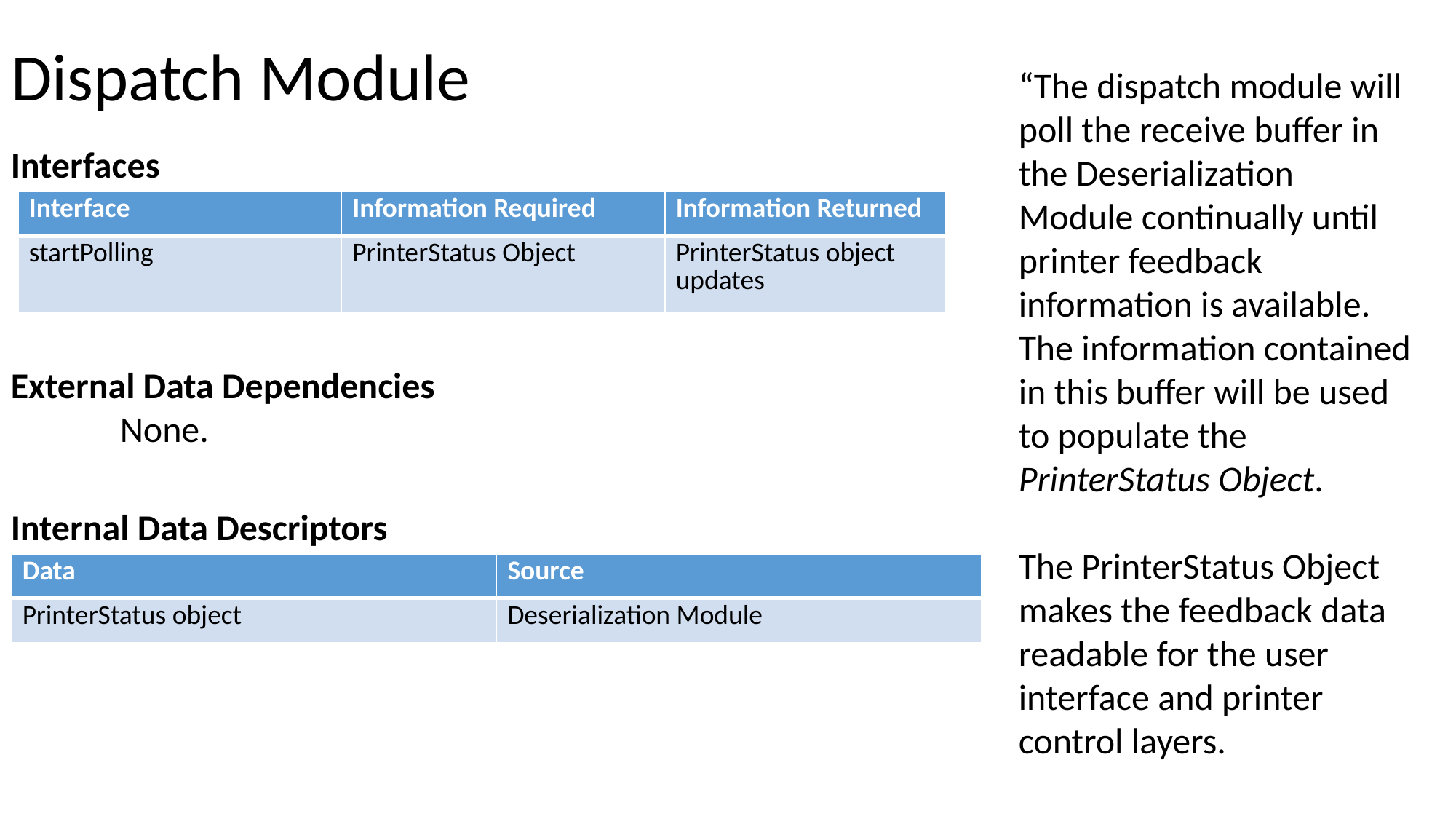

# Dispatch Module
“The dispatch module will poll the receive buffer in the Deserialization Module continually until printer feedback information is available. The information contained in this buffer will be used to populate the PrinterStatus Object.

The PrinterStatus Object makes the feedback data readable for the user interface and printer control layers.
Interfaces
| Interface | Information Required | Information Returned |
| --- | --- | --- |
| startPolling | PrinterStatus Object | PrinterStatus object updates |
External Data Dependencies
	None.
Internal Data Descriptors
| Data | Source |
| --- | --- |
| PrinterStatus object | Deserialization Module |